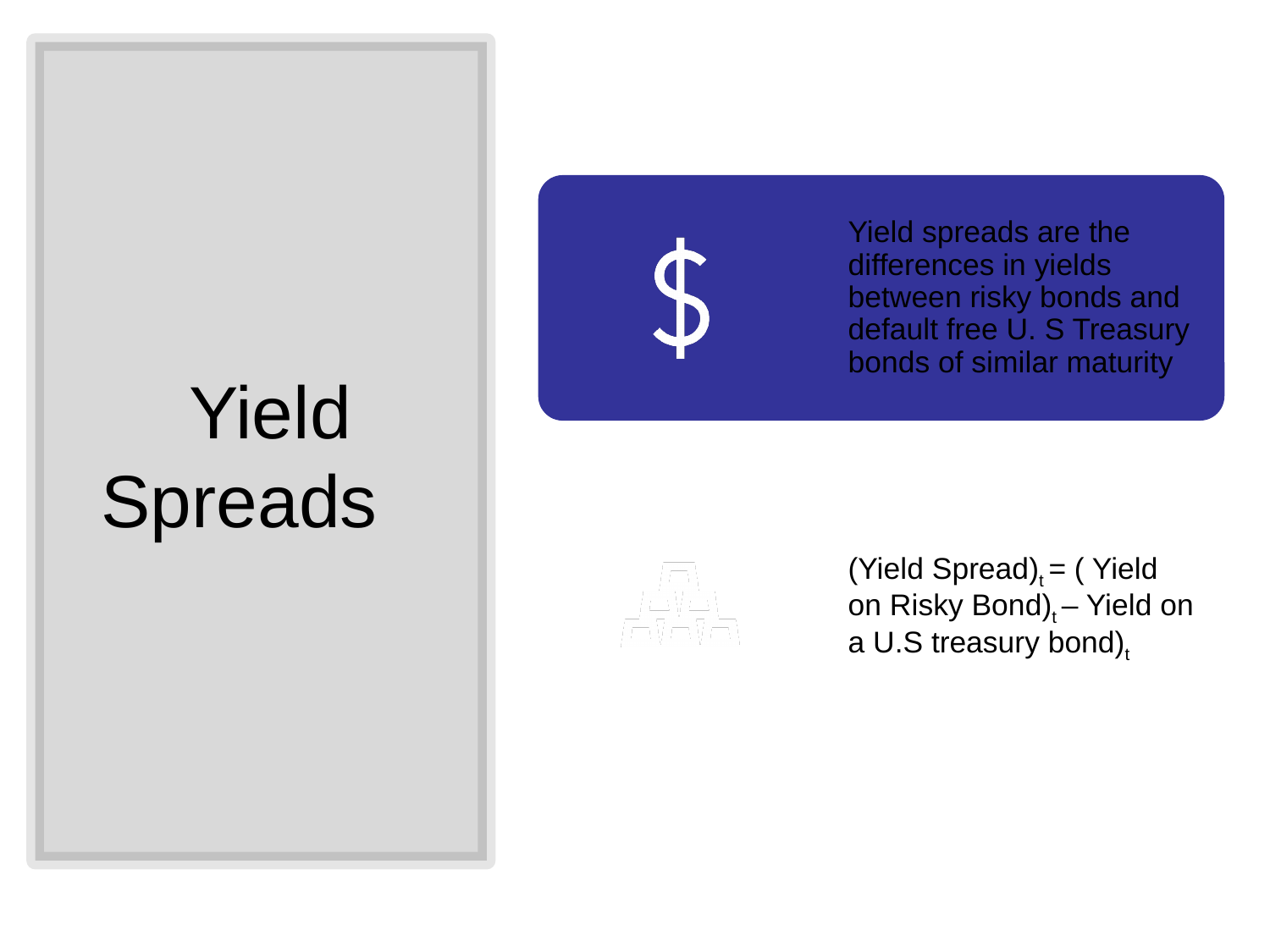

Yield spreads are the differences in yields between risky bonds and default free U. S Treasury bonds of similar maturity
(Yield Spread)t = ( Yield on Risky Bond)t – Yield on a U.S treasury bond)t
# Yield Spreads